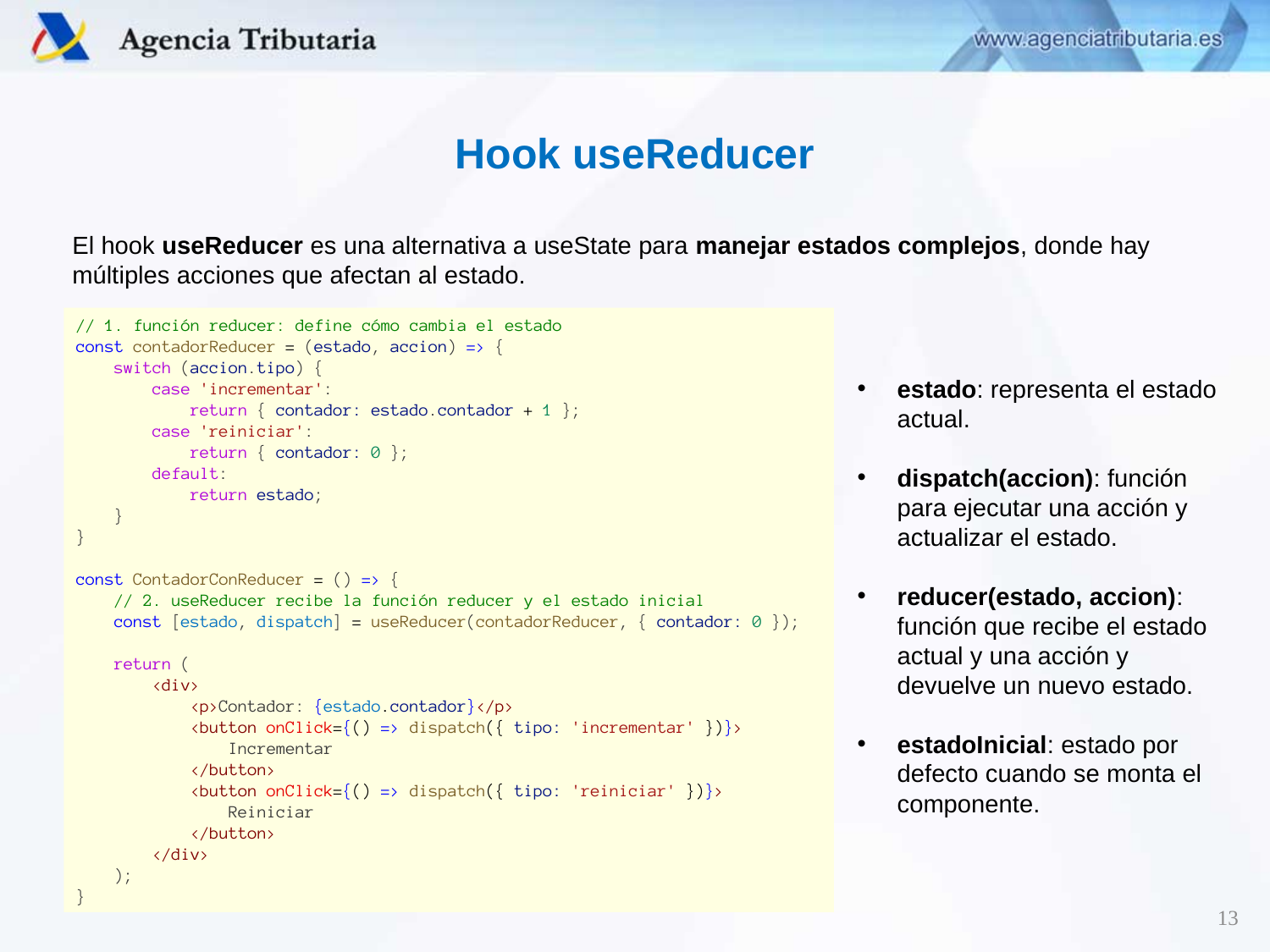

Hook useReducer
El hook useReducer es una alternativa a useState para manejar estados complejos, donde hay múltiples acciones que afectan al estado.
// 1. función reducer: define cómo cambia el estado
const contadorReducer = (estado, accion) => {
    switch (accion.tipo) {
        case 'incrementar':
            return { contador: estado.contador + 1 };
        case 'reiniciar':
            return { contador: 0 };
        default:
            return estado;
    }
}
const ContadorConReducer = () => {
    // 2. useReducer recibe la función reducer y el estado inicial
    const [estado, dispatch] = useReducer(contadorReducer, { contador: 0 });
    return (
        <div>
            <p>Contador: {estado.contador}</p>
            <button onClick={() => dispatch({ tipo: 'incrementar' })}>
                Incrementar
            </button>
            <button onClick={() => dispatch({ tipo: 'reiniciar' })}>
                Reiniciar
            </button>
        </div>
    );
}
estado: representa el estado actual.

dispatch(accion): función para ejecutar una acción y actualizar el estado.

reducer(estado, accion): función que recibe el estado actual y una acción y devuelve un nuevo estado.

estadoInicial: estado por defecto cuando se monta el componente.
13